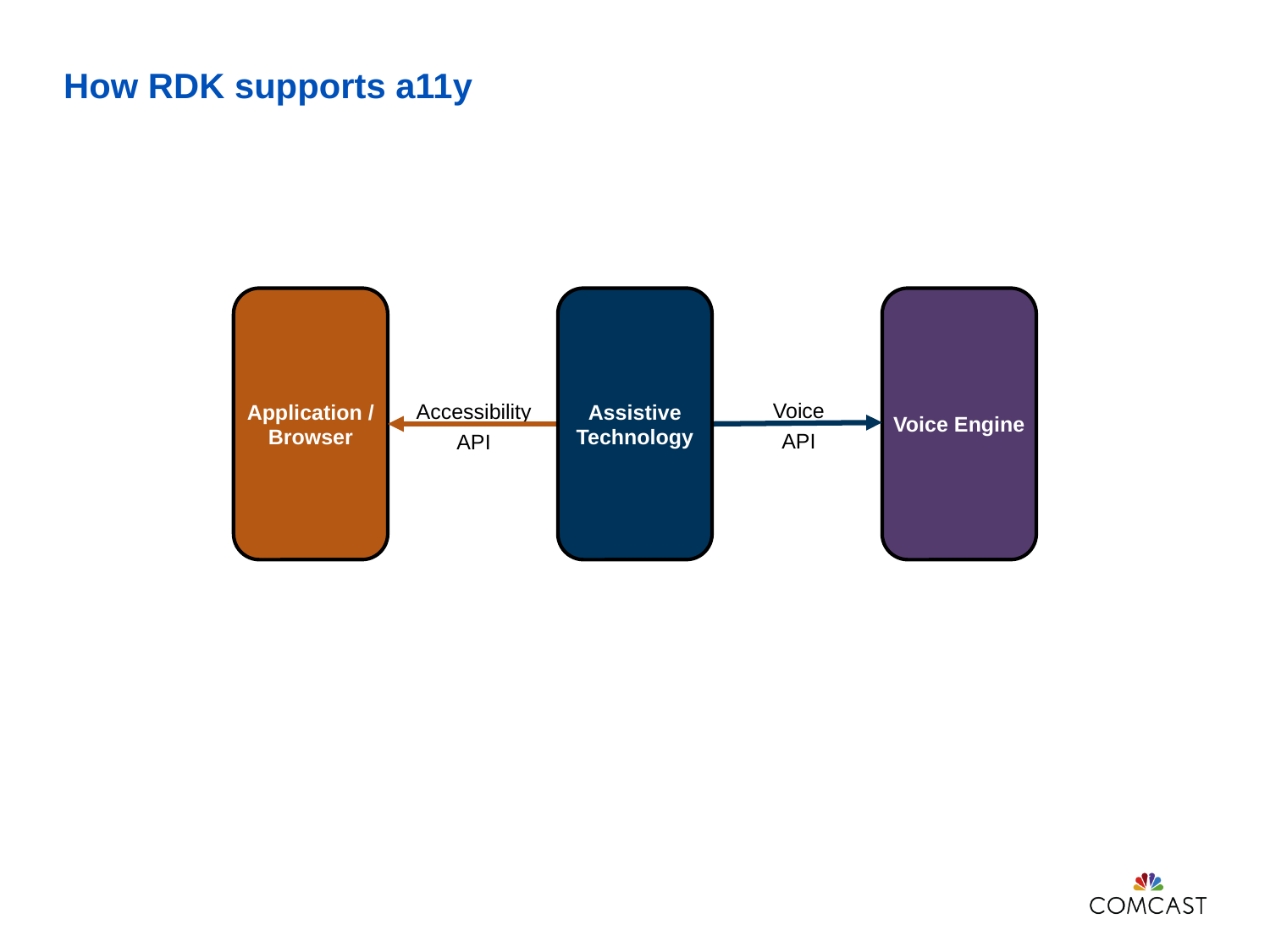

# How RDK supports a11y
Voice Engine
Application / Browser
Assistive Technology
Voice
API
Accessibility API